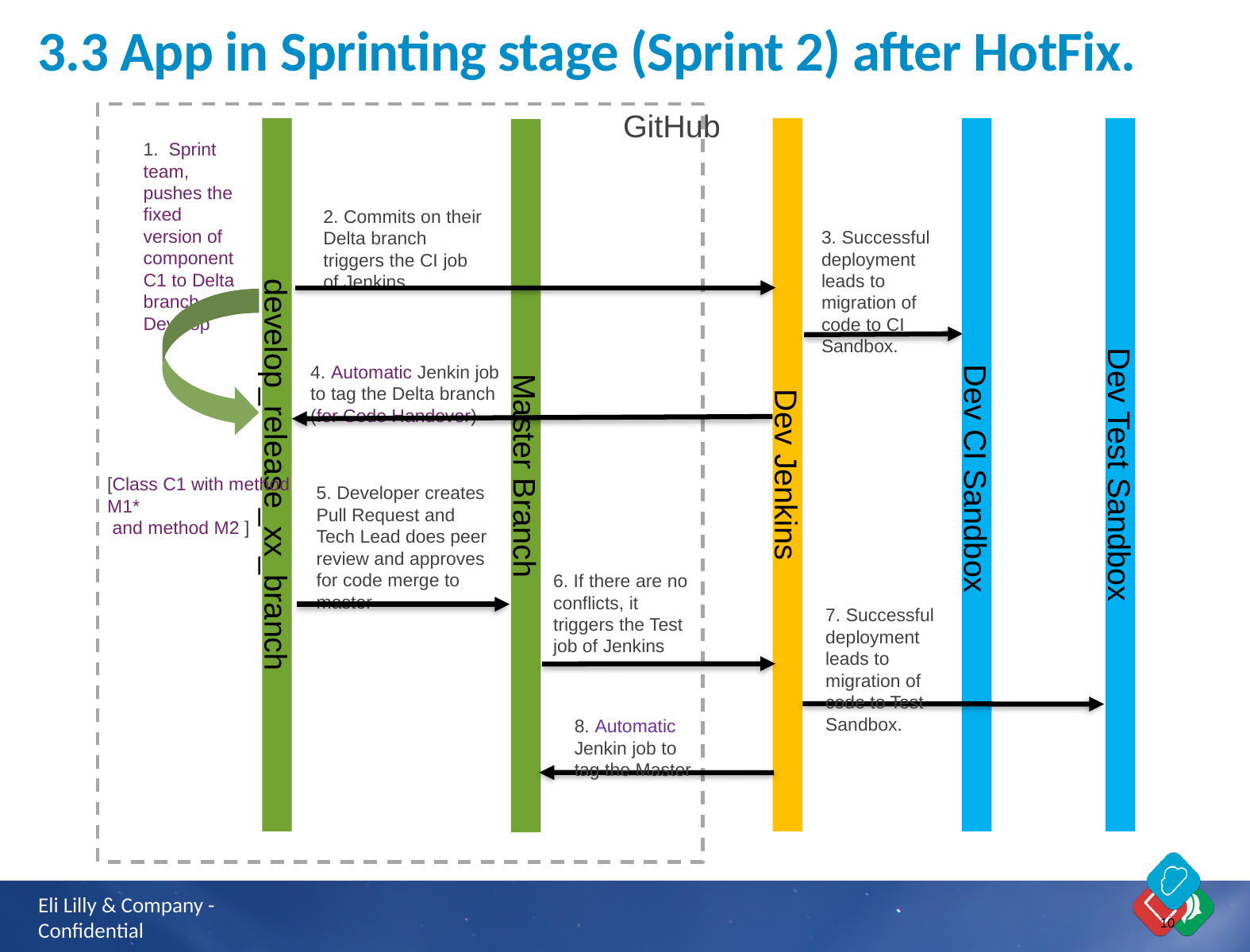

# 3.3 App in Sprinting stage (Sprint 2) after HotFix.
GitHub

1.  Sprint team, pushes the fixed version of component C1 to Delta branch of Develop
2. Commits on their Delta branch triggers the CI job of Jenkins
3. Successful deployment leads to migration of code to CI Sandbox.

4. Automatic Jenkin job to tag the Delta branch (for Code Handover)
Dev Test Sandbox
 Dev CI Sandbox
Dev Jenkins
develop_release_xx_branch
Master Branch
[Class C1 with method M1*
 and method M2 ]
5. Developer creates Pull Request and
Tech Lead does peer review and approves for code merge to master
6. If there are no conflicts, it triggers the Test job of Jenkins
7. Successful deployment leads to migration of code to Test Sandbox.
8. Automatic Jenkin job to tag the Master

10